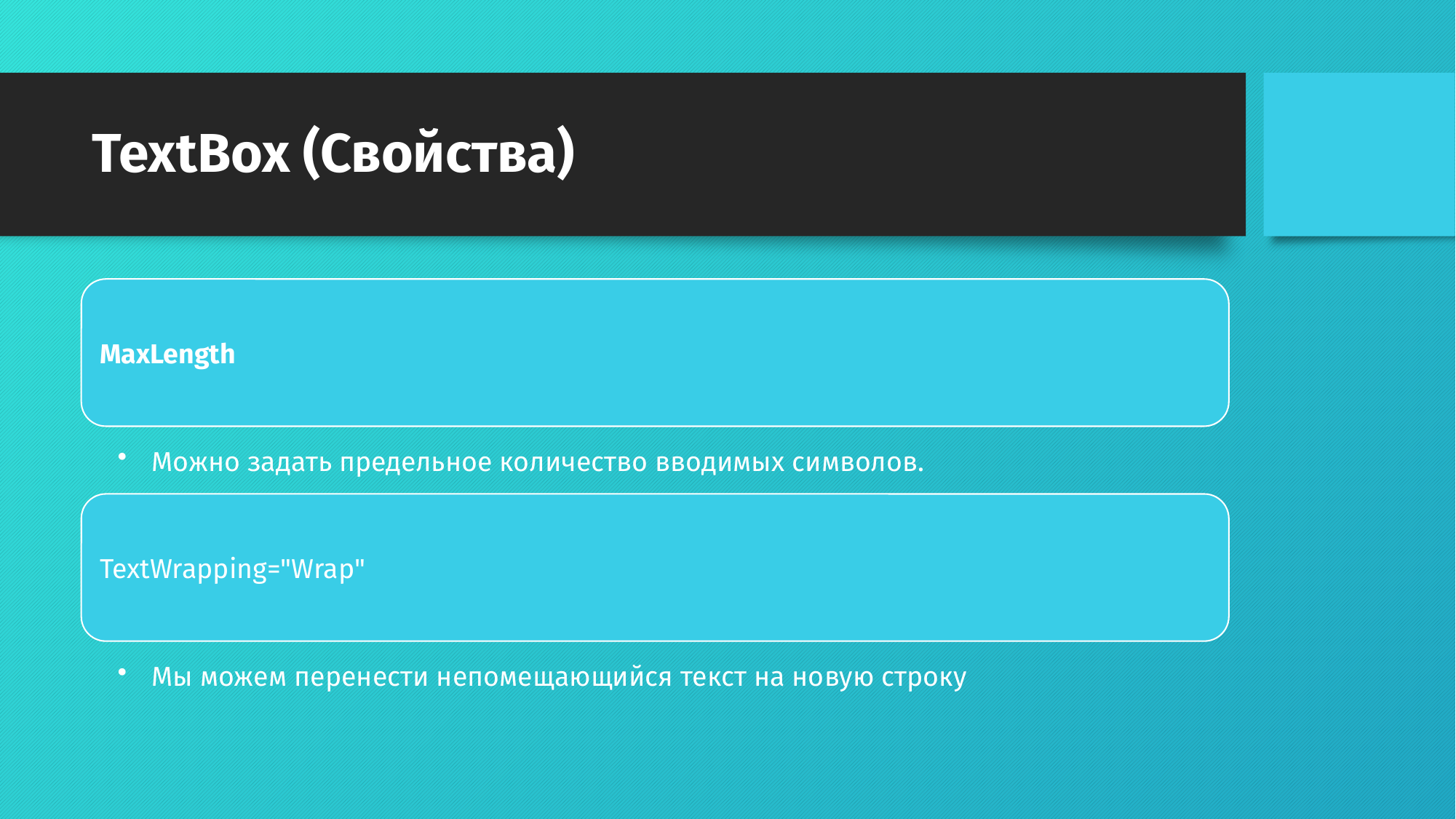

# TextBox (Свойства)
MaxLength
Можно задать предельное количество вводимых символов.
TextWrapping="Wrap"
Мы можем перенести непомещающийся текст на новую строку